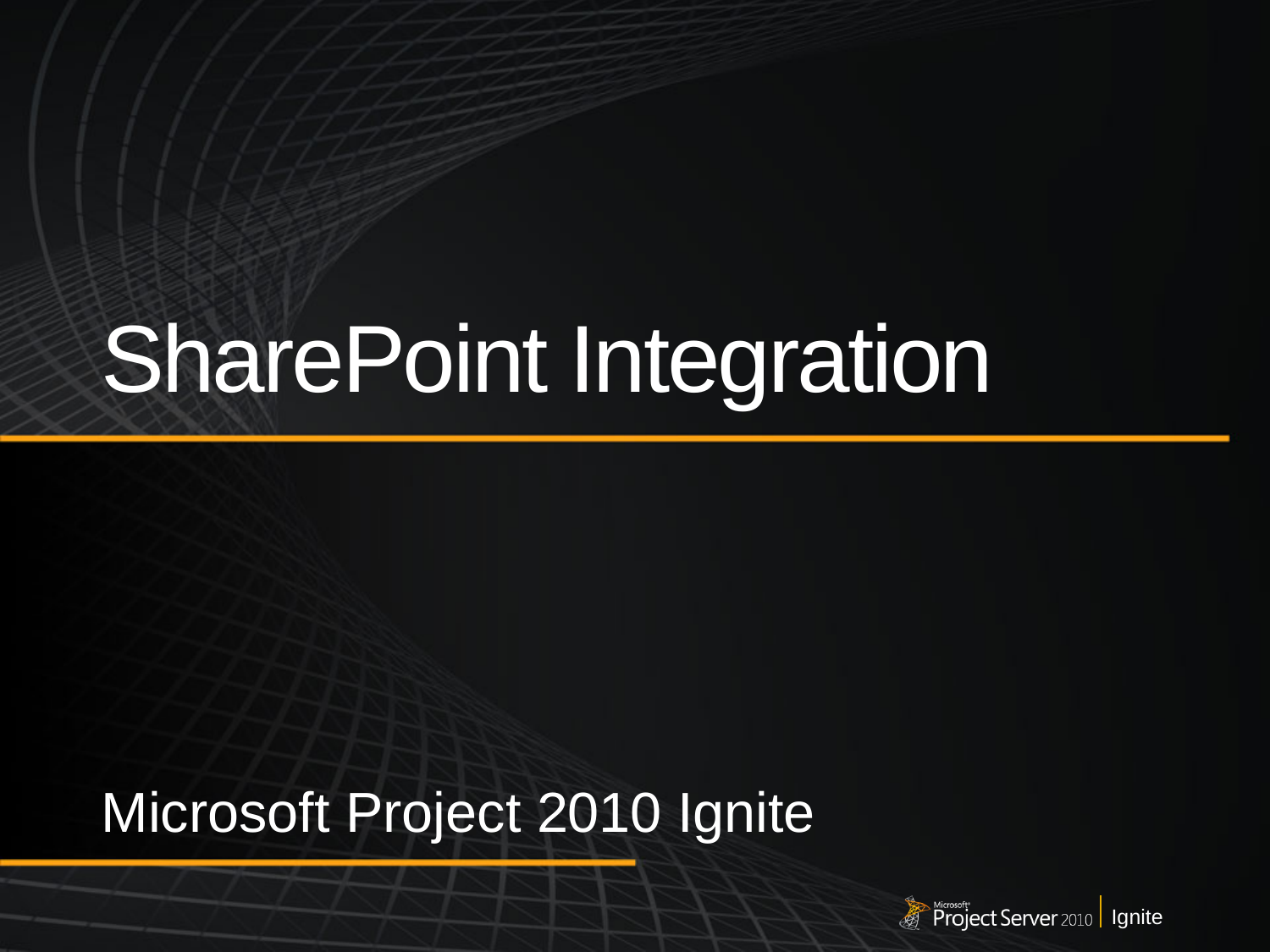

# SharePoint Integration
Microsoft Project 2010 Ignite